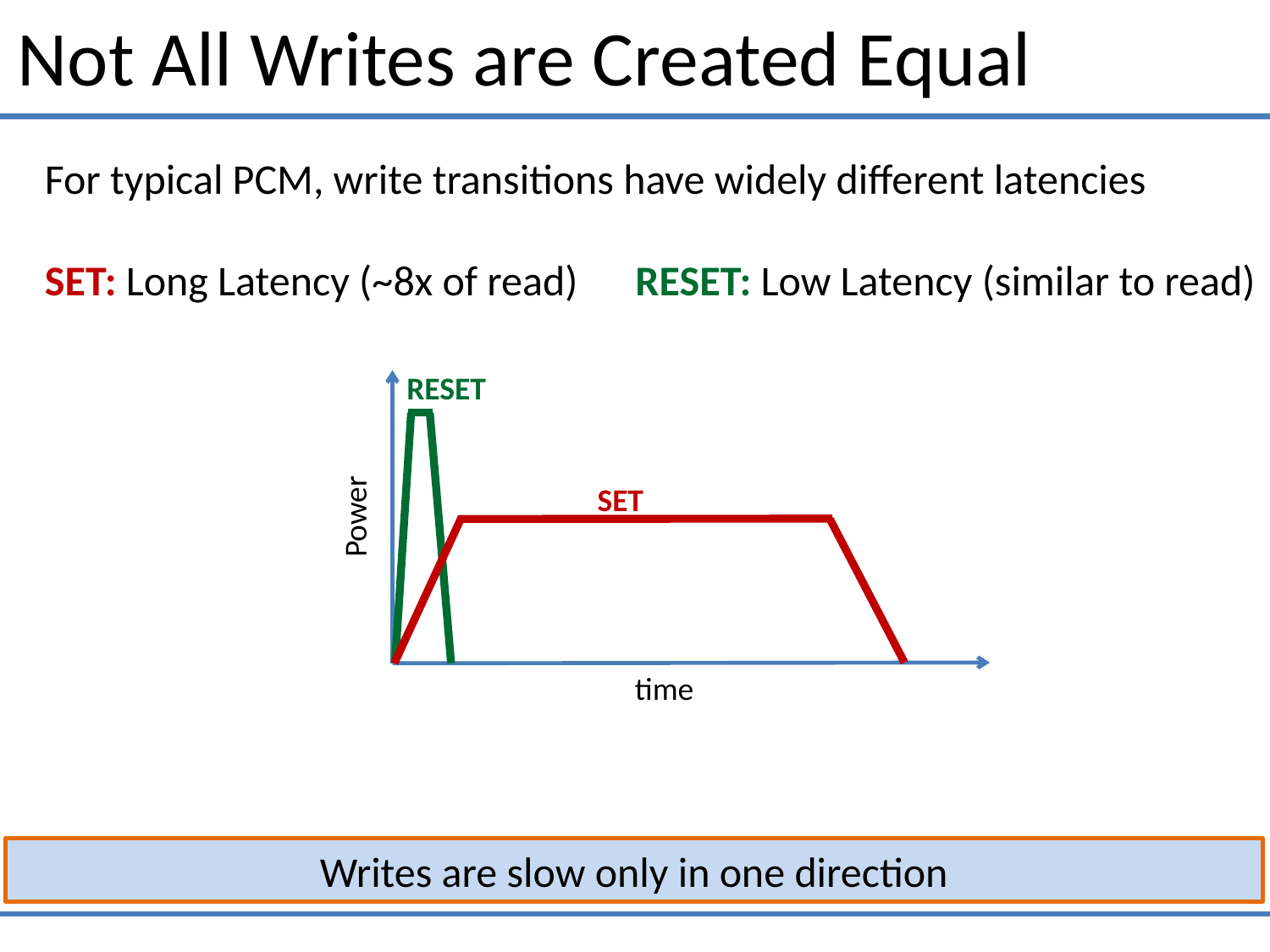

Not All Writes are Created Equal
For typical PCM, write transitions have widely different latencies

SET: Long Latency (~8x of read)      RESET: Low Latency (similar to read)
RESET
SET
Power
time
Writes are slow only in one direction